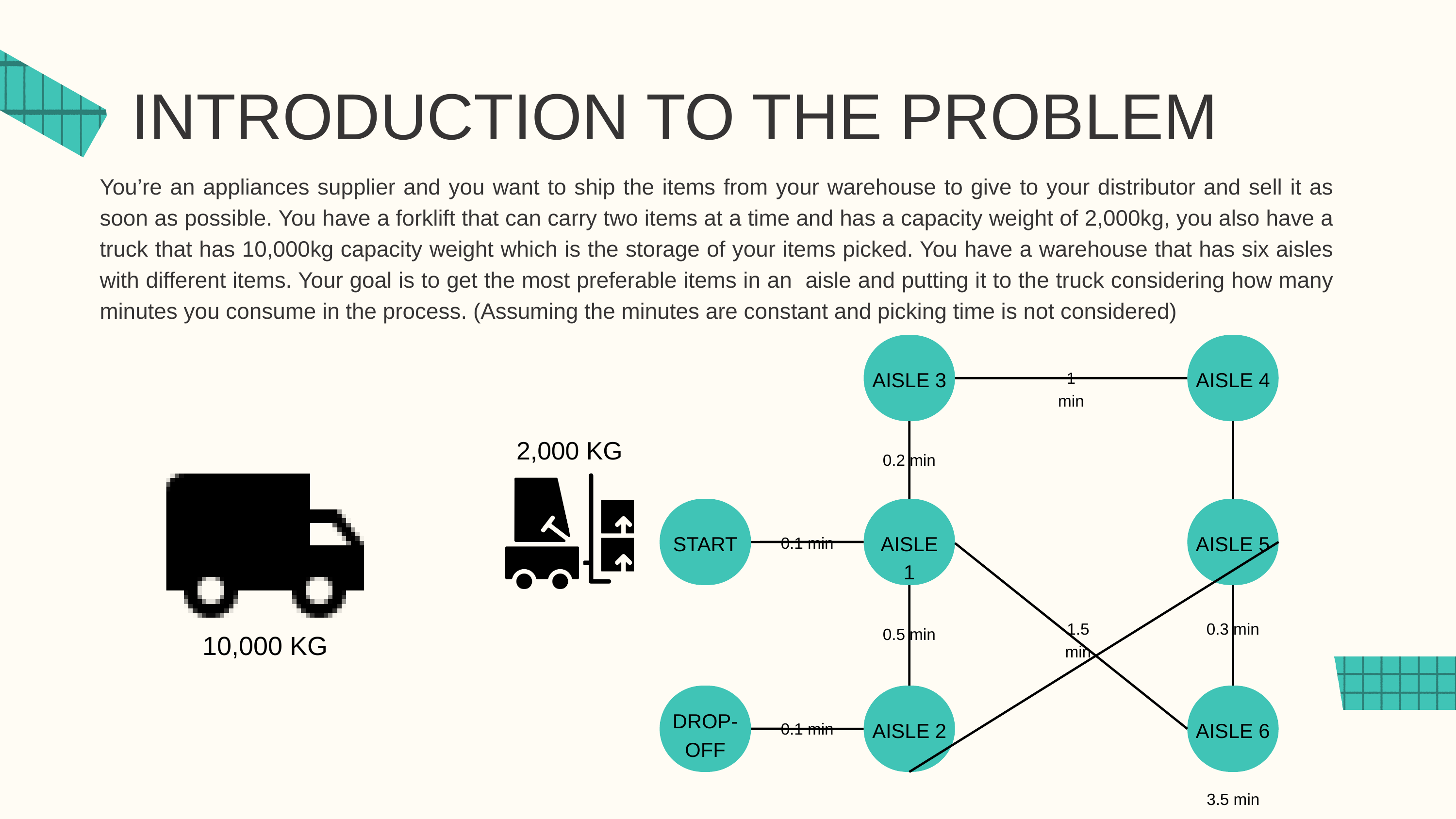

INTRODUCTION TO THE PROBLEM
You’re an appliances supplier and you want to ship the items from your warehouse to give to your distributor and sell it as soon as possible. You have a forklift that can carry two items at a time and has a capacity weight of 2,000kg, you also have a truck that has 10,000kg capacity weight which is the storage of your items picked. You have a warehouse that has six aisles with different items. Your goal is to get the most preferable items in an  aisle and putting it to the truck considering how many minutes you consume in the process. (Assuming the minutes are constant and picking time is not considered)

AISLE 3

AISLE 4
1 min

2,000 KG
0.2 min

START

AISLE 1

AISLE 5
0.1 min

1.5 min
0.3 min
0.5 min
10,000 KG

DROP-
OFF

AISLE 2

AISLE 6
0.1 min

3.5 min